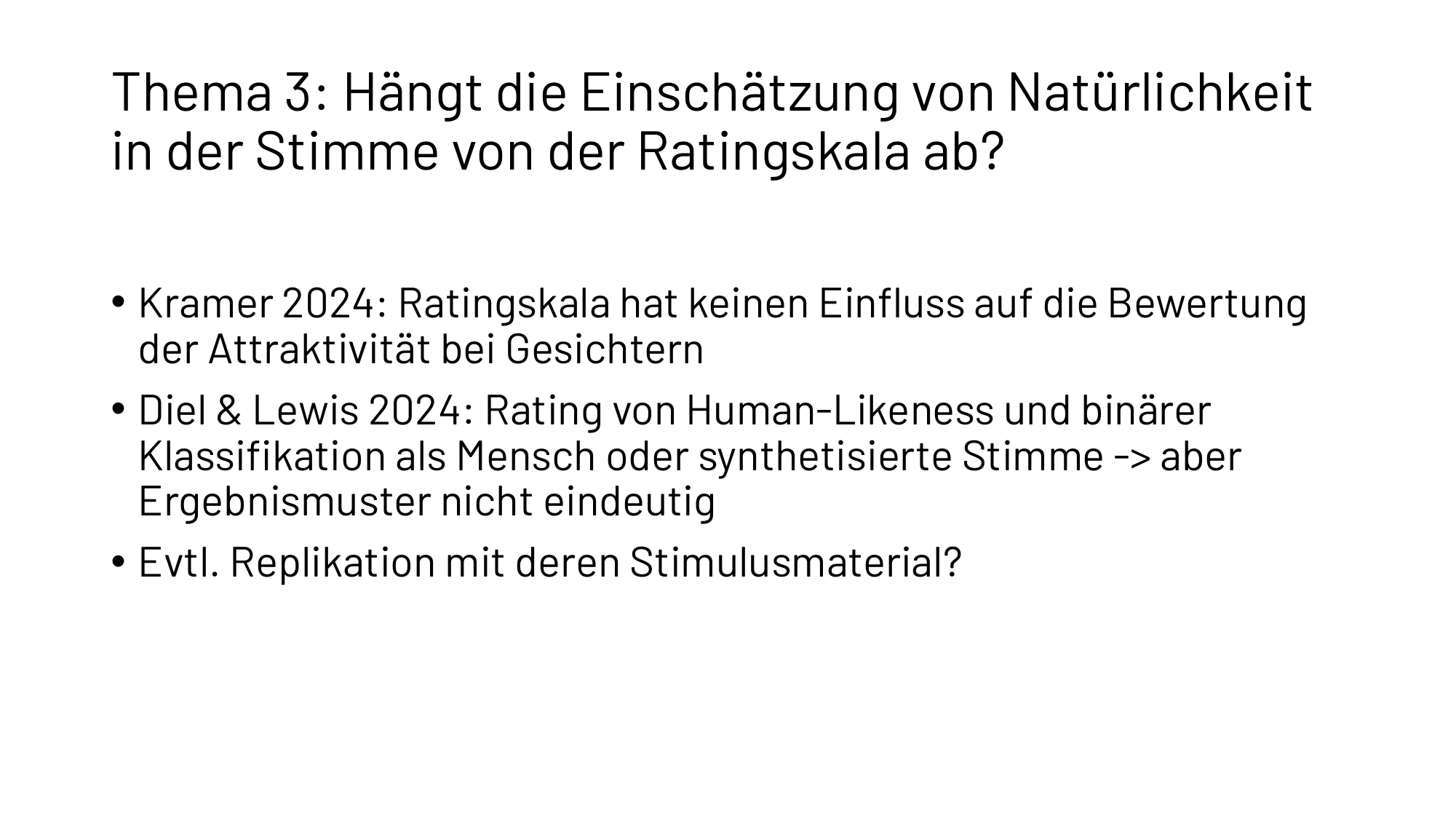

# Thema 3: Hängt die Einschätzung von Natürlichkeit in der Stimme von der Ratingskala ab?
Kramer 2024: Ratingskala hat keinen Einfluss auf die Bewertung der Attraktivität bei Gesichtern
Diel & Lewis 2024: Rating von Human-Likeness und binärer Klassifikation als Mensch oder synthetisierte Stimme -> aber Ergebnismuster nicht eindeutig
Evtl. Replikation mit deren Stimulusmaterial?